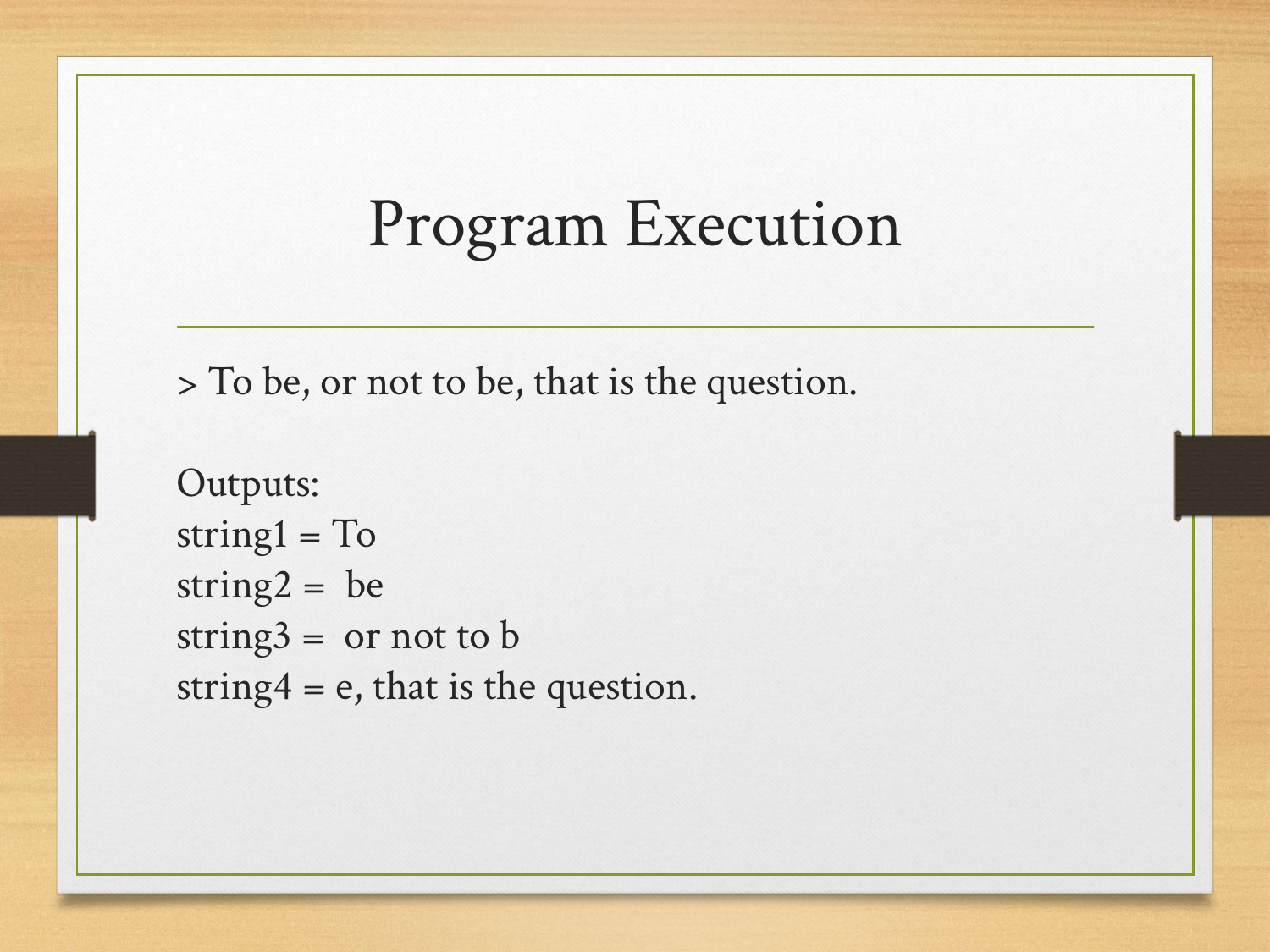

# Program Execution
> To be, or not to be, that is the question.

Outputs:
string1 = To
string2 =  be
string3 =  or not to b
string4 = e, that is the question.